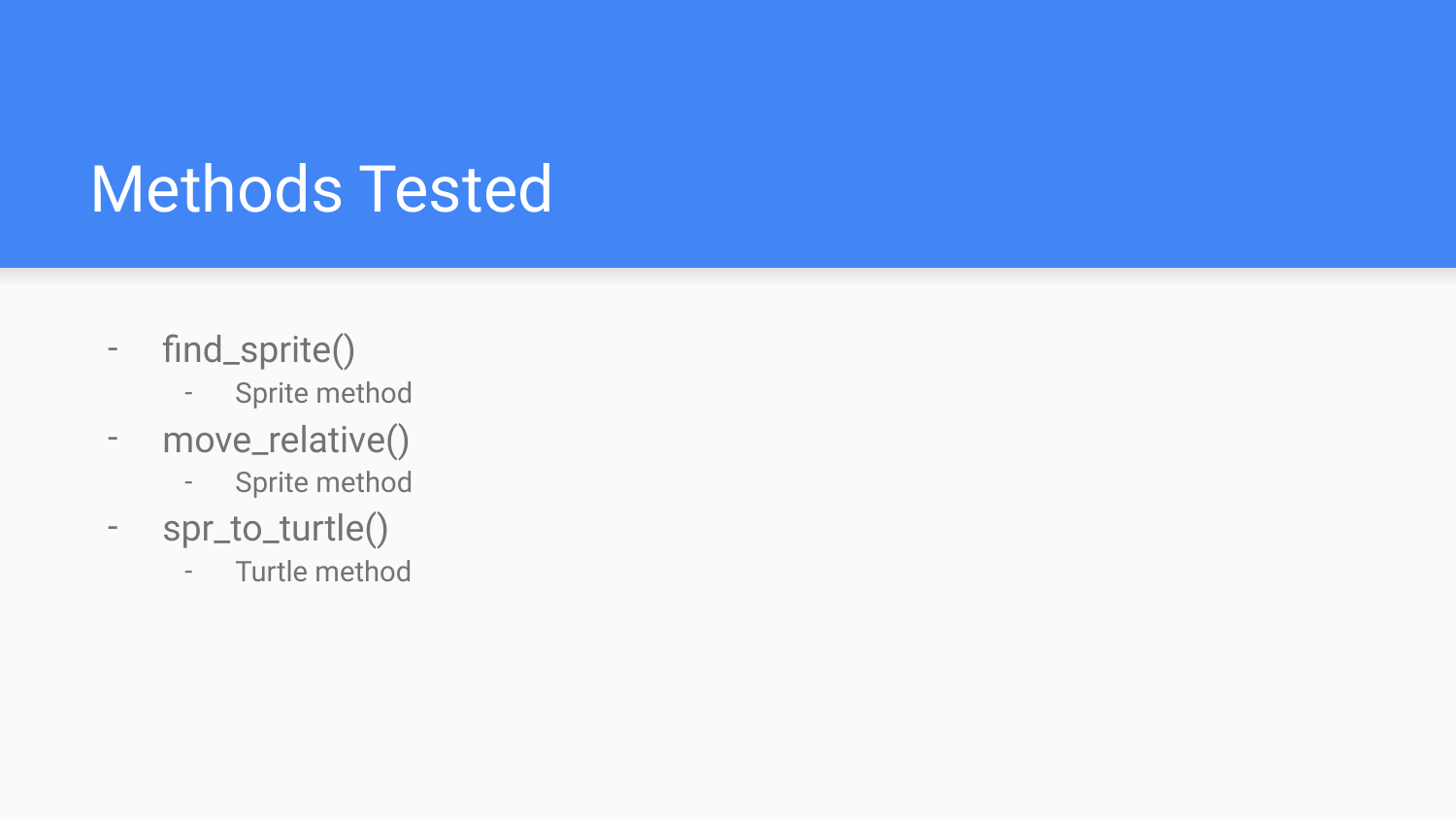

# Methods Tested
find_sprite()
Sprite method
move_relative()
Sprite method
spr_to_turtle()
Turtle method